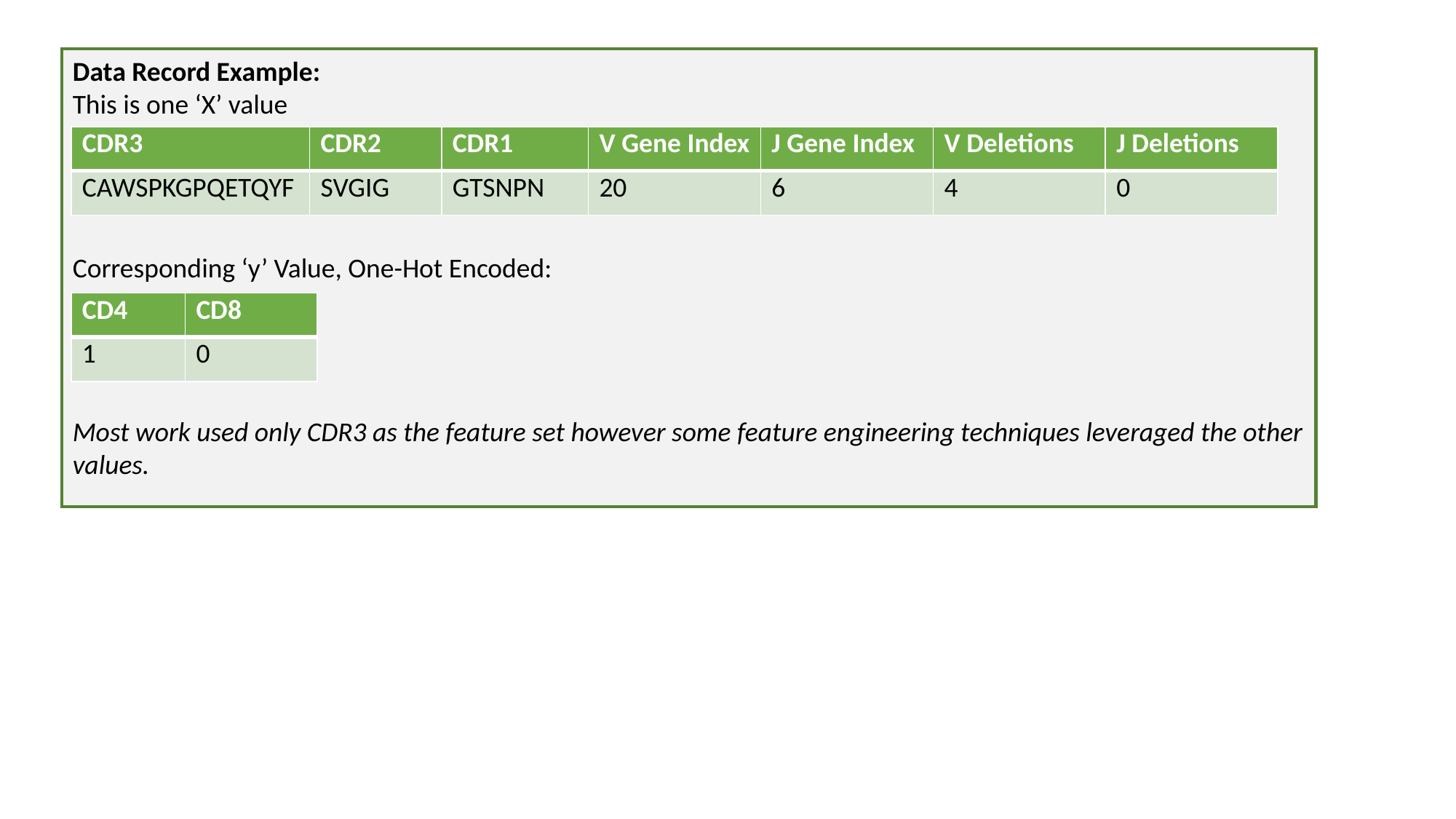

Data Record Example:
This is one ‘X’ value

Corresponding ‘y’ Value, One-Hot Encoded:

Most work used only CDR3 as the feature set however some feature engineering techniques leveraged the other values.

| CDR3 | CDR2 | CDR1 | V Gene Index | J Gene Index | V Deletions | J Deletions |
| --- | --- | --- | --- | --- | --- | --- |
| CAWSPKGPQETQYF | SVGIG | GTSNPN | 20 | 6 | 4 | 0 |
| CD4 | CD8 |
| --- | --- |
| 1 | 0 |